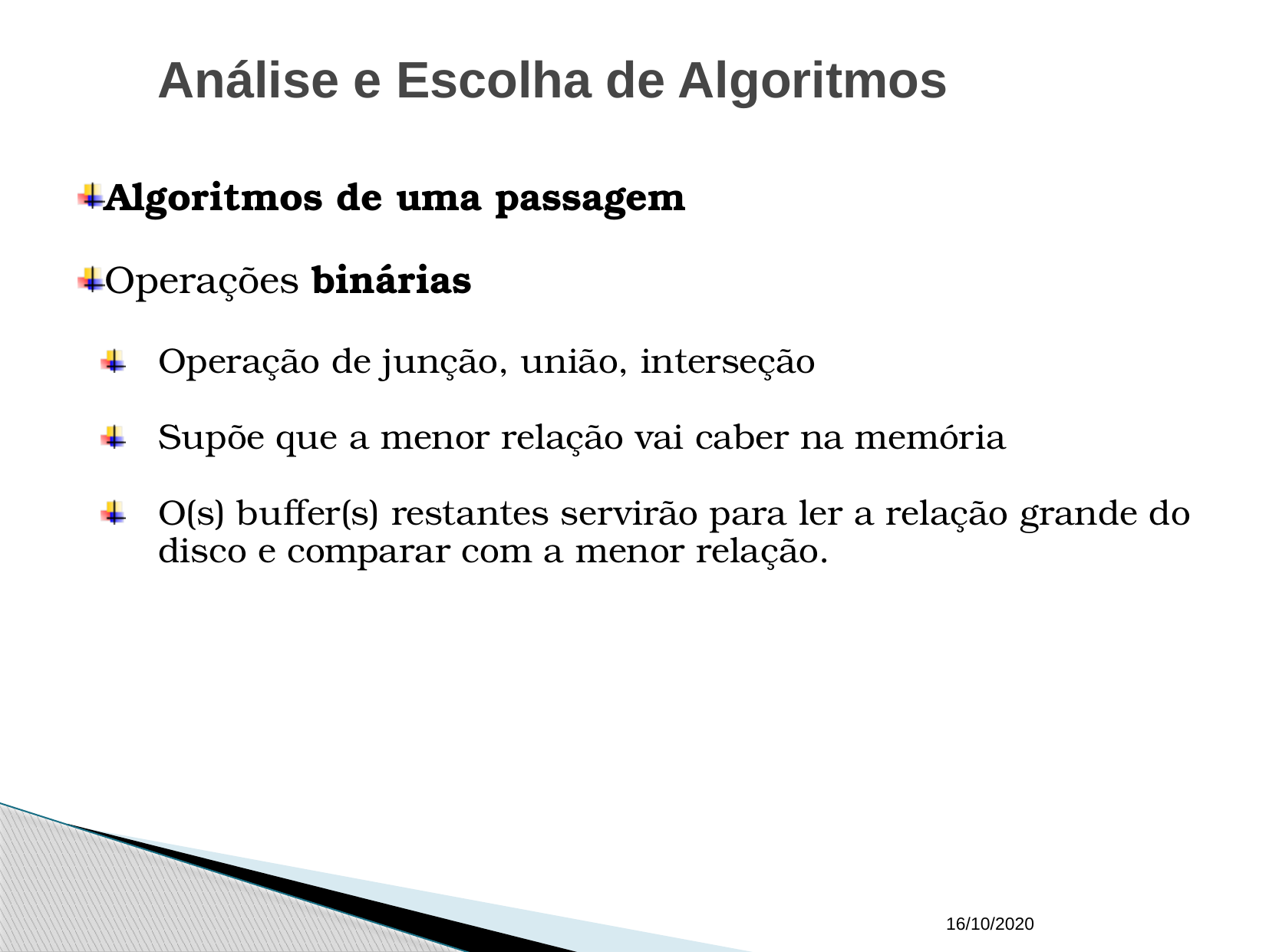

Análise e Escolha de Algoritmos

Algoritmos de uma passagem

Operações binárias

Operação de junção, união, interseção

Supõe que a menor relação vai caber na memória

O(s) buffer(s) restantes servirão para ler a relação grande do disco e comparar com a menor relação.

16/10/2020